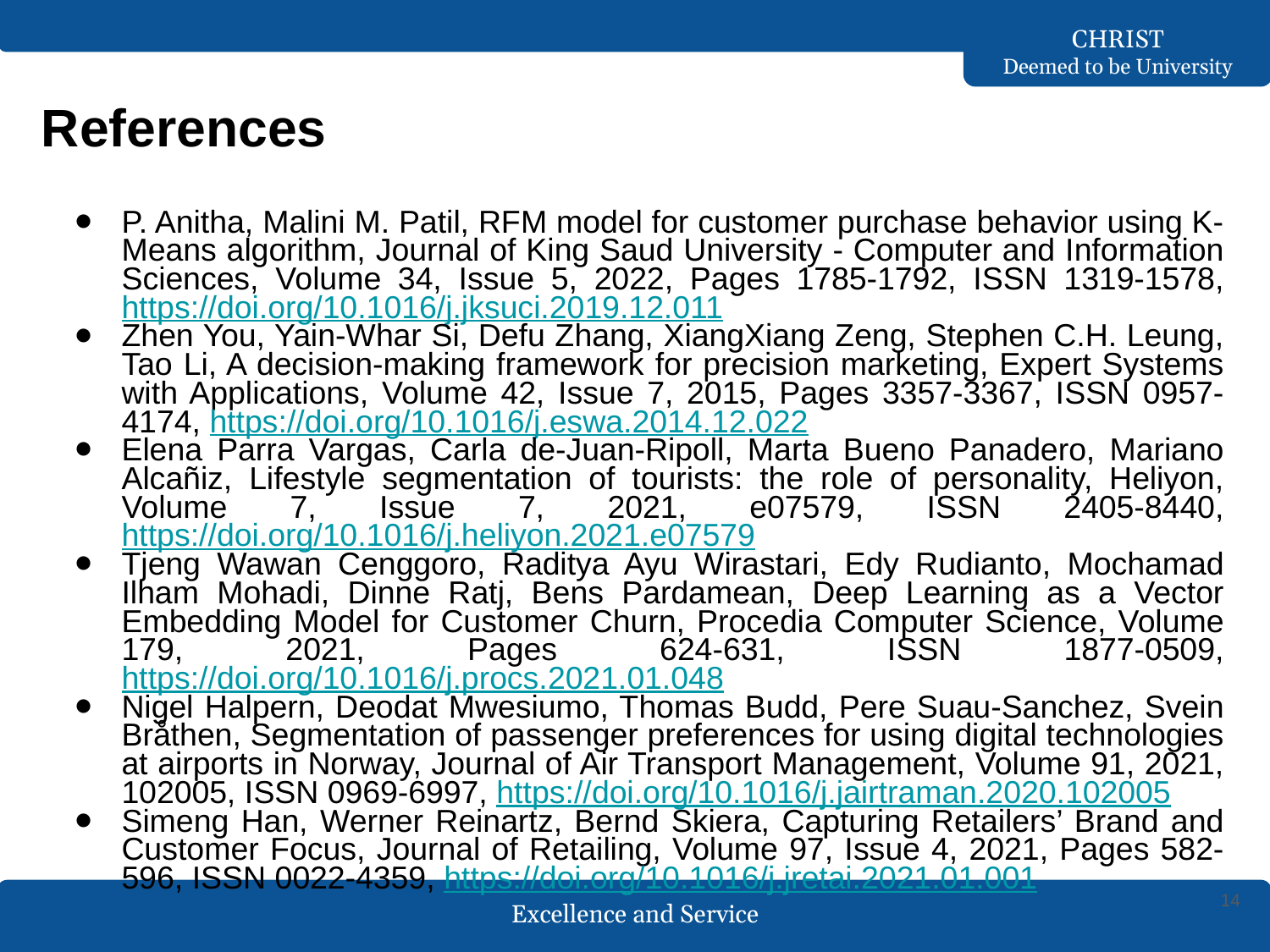

# References
P. Anitha, Malini M. Patil, RFM model for customer purchase behavior using K-Means algorithm, Journal of King Saud University - Computer and Information Sciences, Volume 34, Issue 5, 2022, Pages 1785-1792, ISSN 1319-1578, https://doi.org/10.1016/j.jksuci.2019.12.011
Zhen You, Yain-Whar Si, Defu Zhang, XiangXiang Zeng, Stephen C.H. Leung, Tao Li, A decision-making framework for precision marketing, Expert Systems with Applications, Volume 42, Issue 7, 2015, Pages 3357-3367, ISSN 0957-4174, https://doi.org/10.1016/j.eswa.2014.12.022
Elena Parra Vargas, Carla de-Juan-Ripoll, Marta Bueno Panadero, Mariano Alcañiz, Lifestyle segmentation of tourists: the role of personality, Heliyon, Volume 7, Issue 7, 2021, e07579, ISSN 2405-8440, https://doi.org/10.1016/j.heliyon.2021.e07579
Tjeng Wawan Cenggoro, Raditya Ayu Wirastari, Edy Rudianto, Mochamad Ilham Mohadi, Dinne Ratj, Bens Pardamean, Deep Learning as a Vector Embedding Model for Customer Churn, Procedia Computer Science, Volume 179, 2021, Pages 624-631, ISSN 1877-0509, https://doi.org/10.1016/j.procs.2021.01.048
Nigel Halpern, Deodat Mwesiumo, Thomas Budd, Pere Suau-Sanchez, Svein Bråthen, Segmentation of passenger preferences for using digital technologies at airports in Norway, Journal of Air Transport Management, Volume 91, 2021, 102005, ISSN 0969-6997, https://doi.org/10.1016/j.jairtraman.2020.102005
Simeng Han, Werner Reinartz, Bernd Skiera, Capturing Retailers’ Brand and Customer Focus, Journal of Retailing, Volume 97, Issue 4, 2021, Pages 582-596, ISSN 0022-4359, https://doi.org/10.1016/j.jretai.2021.01.001

14